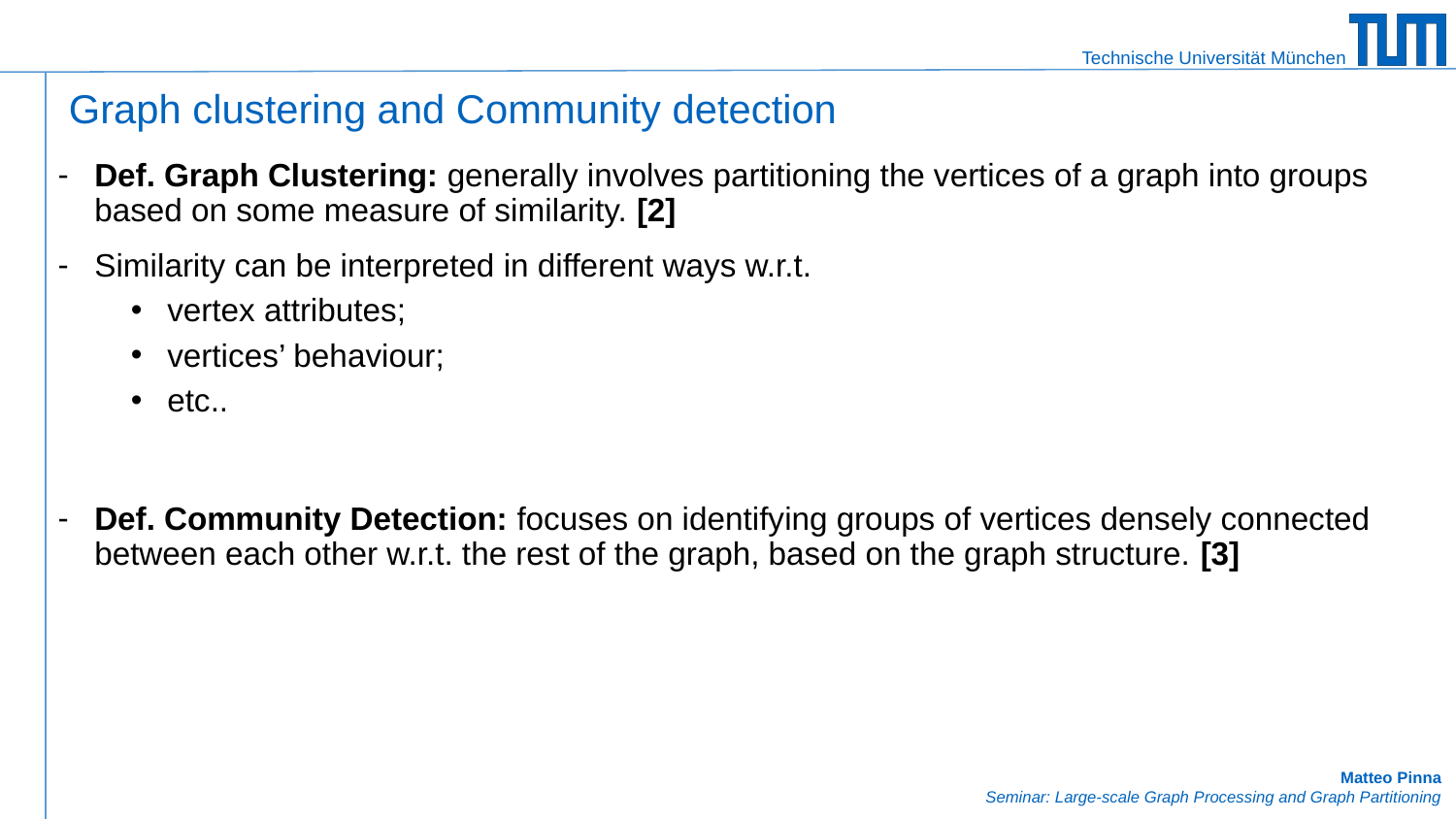

# Graph clustering and Community detection
Def. Graph Clustering: generally involves partitioning the vertices of a graph into groups based on some measure of similarity. [2]
Similarity can be interpreted in different ways w.r.t.
vertex attributes;
vertices’ behaviour;
etc..

Def. Community Detection: focuses on identifying groups of vertices densely connected between each other w.r.t. the rest of the graph, based on the graph structure. [3]